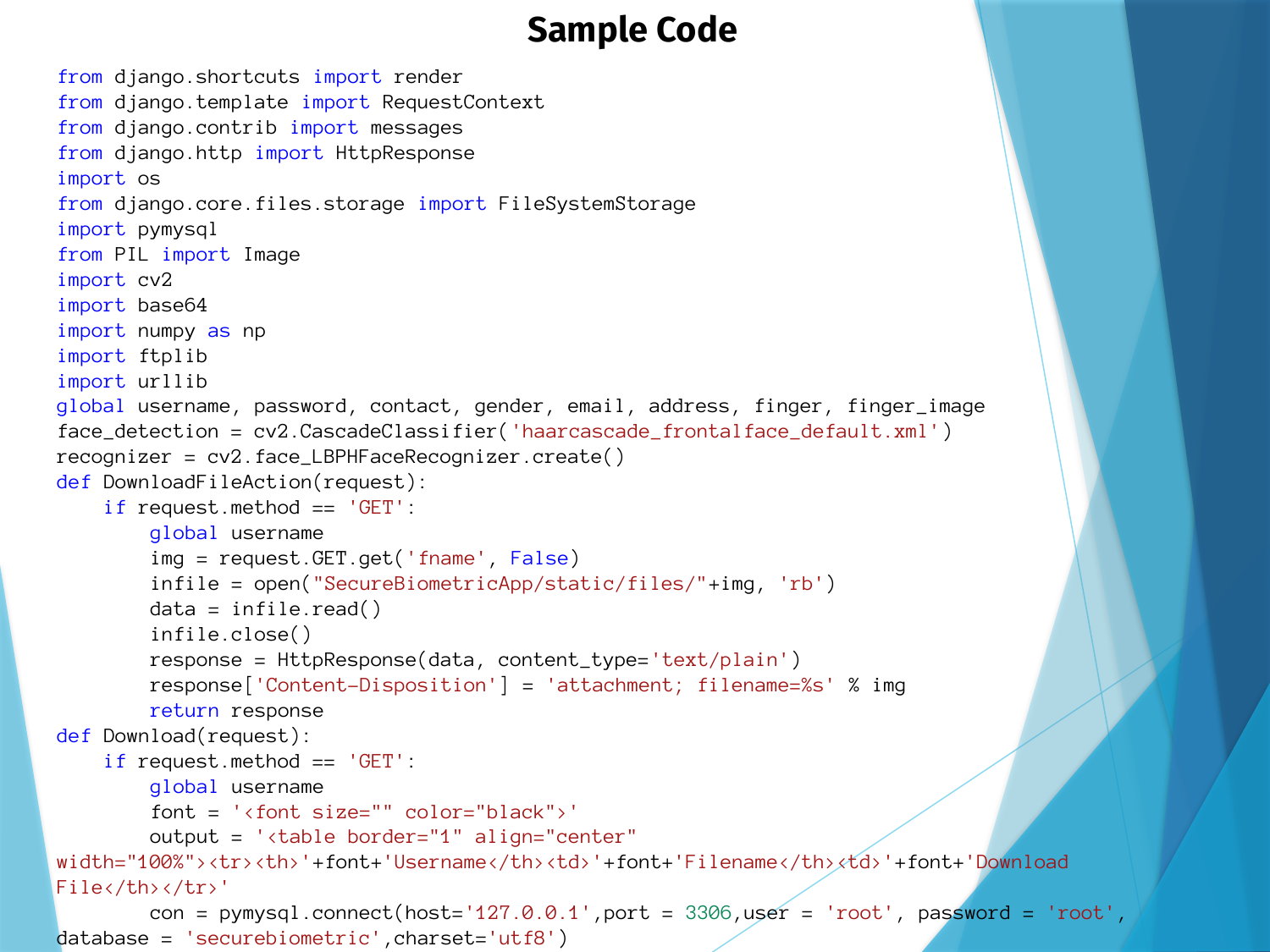

Sample Code

from django.shortcuts import render
from django.template import RequestContext
from django.contrib import messages
from django.http import HttpResponse
import os
from django.core.files.storage import FileSystemStorage
import pymysql
from PIL import Image
import cv2
import base64
import numpy as np
import ftplib
import urllib
global username, password, contact, gender, email, address, finger, finger_image
face_detection = cv2.CascadeClassifier('haarcascade_frontalface_default.xml')
recognizer = cv2.face_LBPHFaceRecognizer.create()
def DownloadFileAction(request):
    if request.method == 'GET':
        global username
        img = request.GET.get('fname', False)
        infile = open("SecureBiometricApp/static/files/"+img, 'rb')
        data = infile.read()
        infile.close()
        response = HttpResponse(data, content_type='text/plain')
        response['Content-Disposition'] = 'attachment; filename=%s' % img
        return response
def Download(request):
    if request.method == 'GET':
        global username
        font = '<font size="" color="black">'
        output = '<table border="1" align="center" width="100%"><tr><th>'+font+'Username</th><td>'+font+'Filename</th><td>'+font+'Download File</th></tr>'
        con = pymysql.connect(host='127.0.0.1',port = 3306,user = 'root', password = 'root', database = 'securebiometric',charset='utf8')